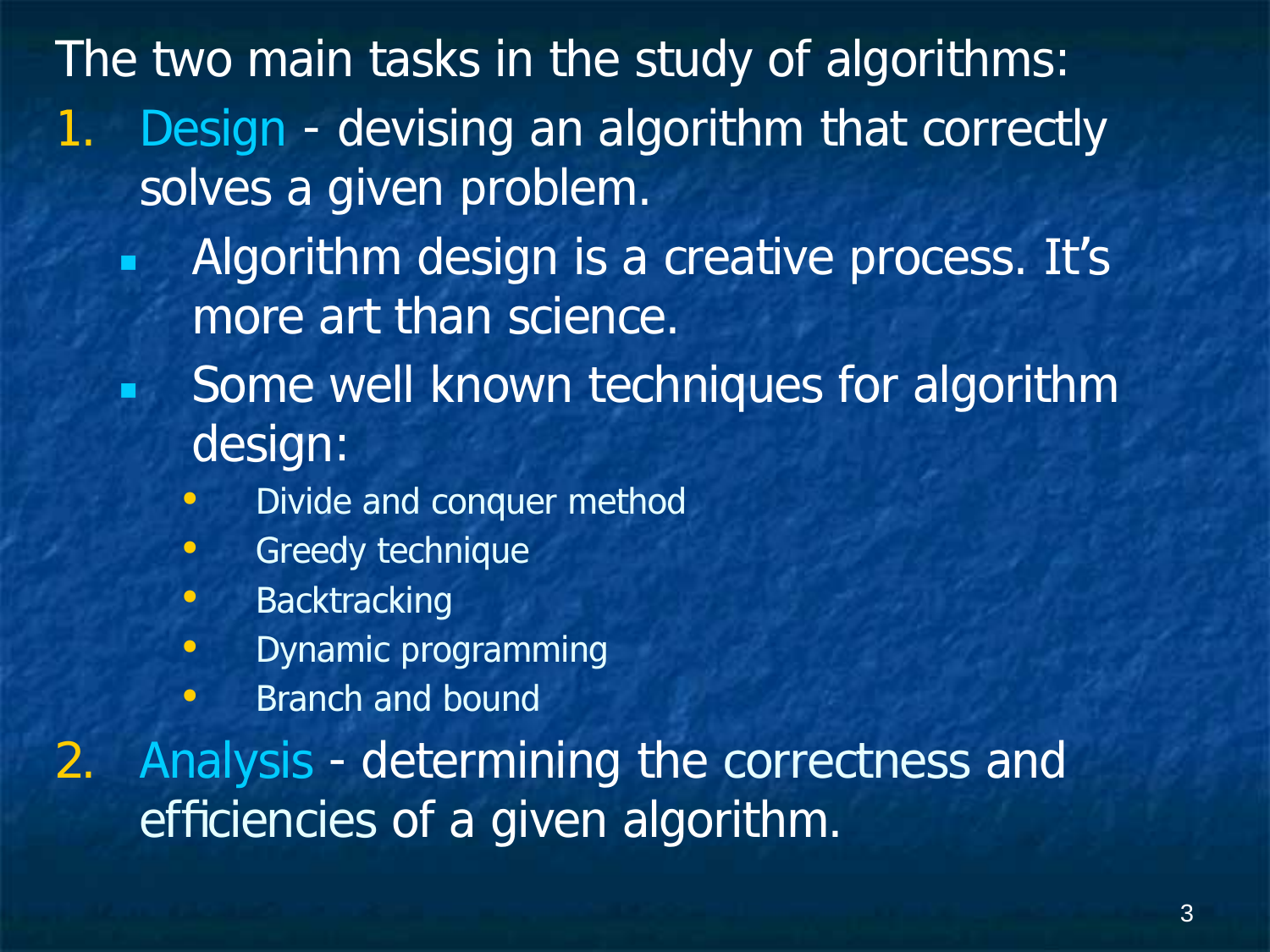

The two main tasks in the study of algorithms:
Design - devising an algorithm that correctly solves a given problem.
Algorithm design is a creative process. It’s more art than science.
Some well known techniques for algorithm design:
Divide and conquer method
Greedy technique
Backtracking
Dynamic programming
Branch and bound
Analysis - determining the correctness and efficiencies of a given algorithm.
3